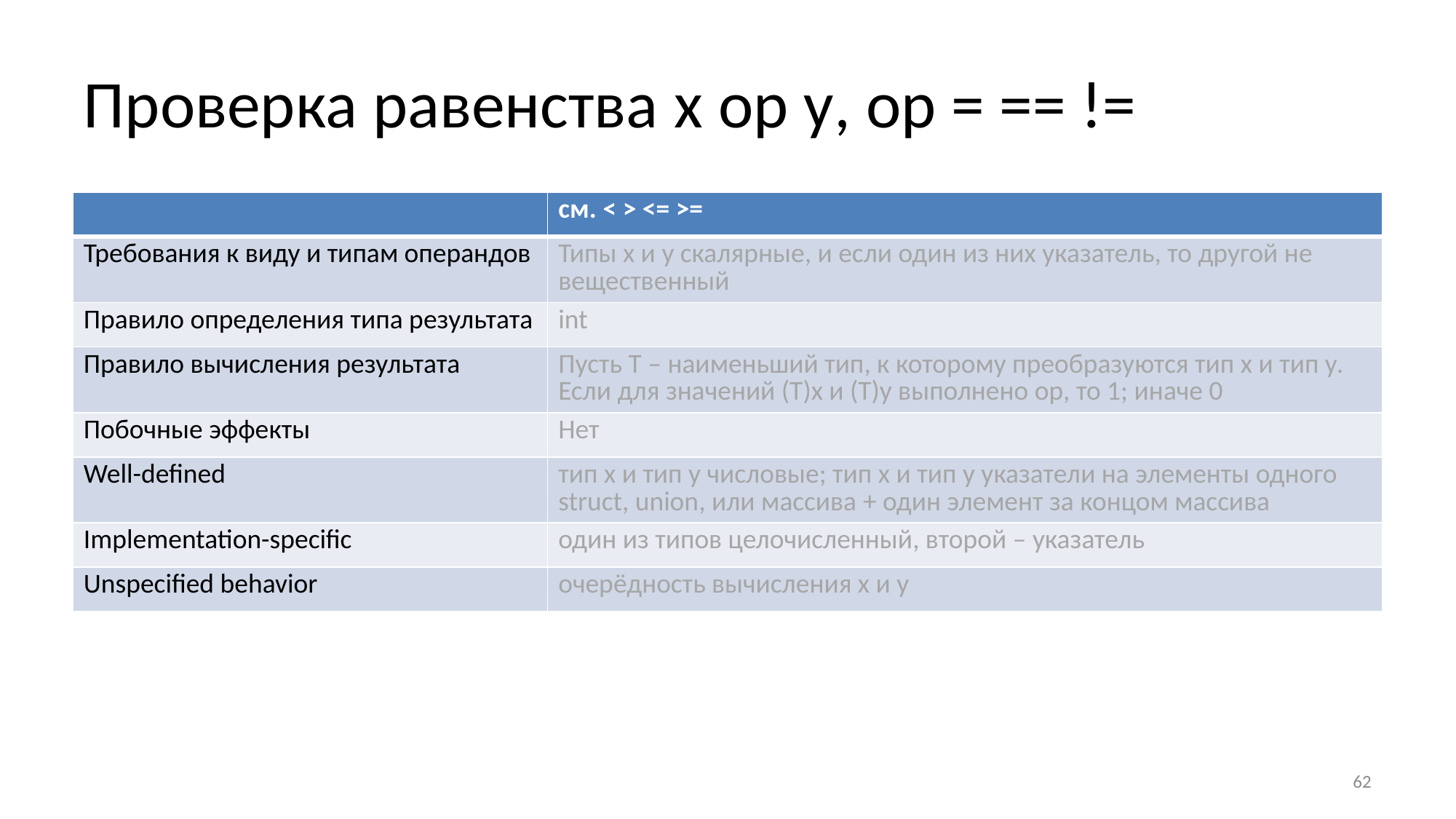

# Проверка равенства x op y, op = == !=

|  | см. < > <= >= |
| --- | --- |
| Требования к виду и типам операндов | Типы х и у скалярные, и если один из них указатель, то другой не вещественный |
| Правило определения типа результата | int |
| Правило вычисления результата | Пусть Т – наименьший тип, к которому преобразуются тип х и тип у. Если для значений (Т)х и (Т)у выполнено ор, то 1; иначе 0 |
| Побочные эффекты | Нет |
| Well-defined | тип х и тип у числовые; тип х и тип у указатели на элементы одного struct, union, или массива + один элемент за концом массива |
| Implementation-specific | один из типов целочисленный, второй – указатель |
| Unspecified behavior | очерёдность вычисления х и у |
62